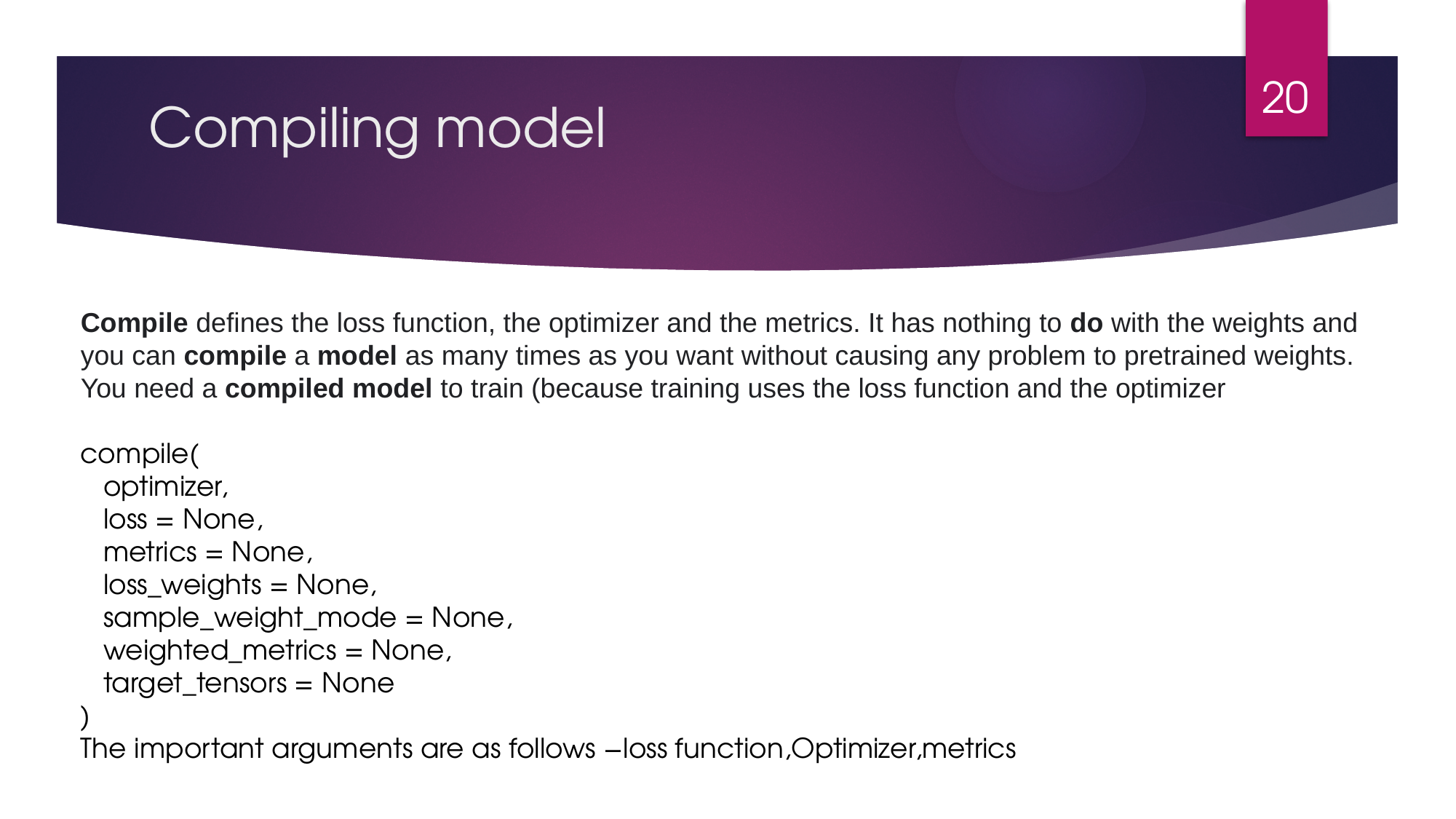

20
# Compiling model
Compile defines the loss function, the optimizer and the metrics. It has nothing to do with the weights and you can compile a model as many times as you want without causing any problem to pretrained weights. You need a compiled model to train (because training uses the loss function and the optimizer

compile(
   optimizer,
   loss = None,
   metrics = None,
   loss_weights = None,
   sample_weight_mode = None,
   weighted_metrics = None,
   target_tensors = None
)
The important arguments are as follows −loss function,Optimizer,metrics